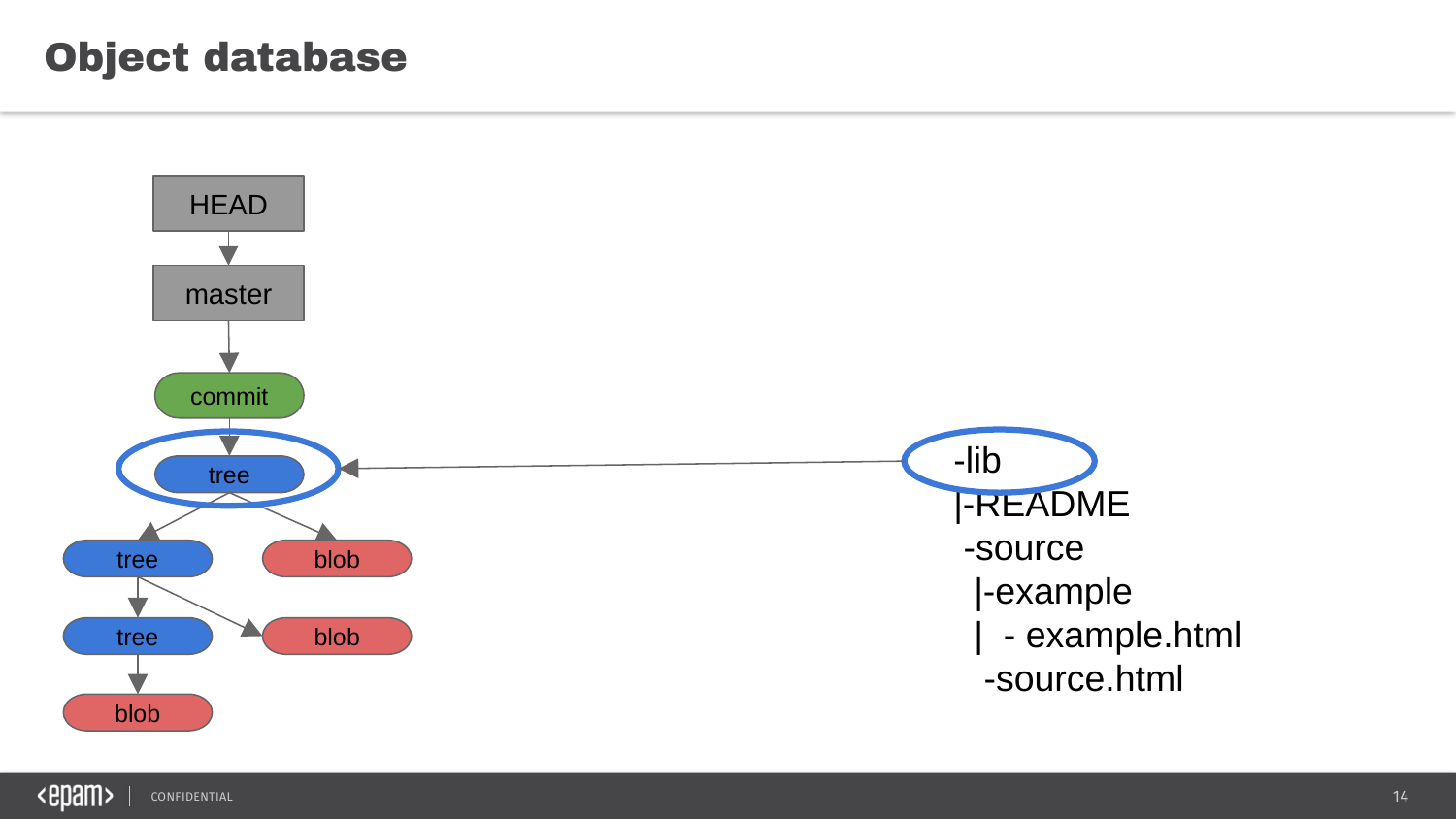

Object database
HEAD
master
commit
-lib
|-README
 -source
  |-example
  |  - example.html
   -source.html

tree
tree
blob
tree
blob
blob